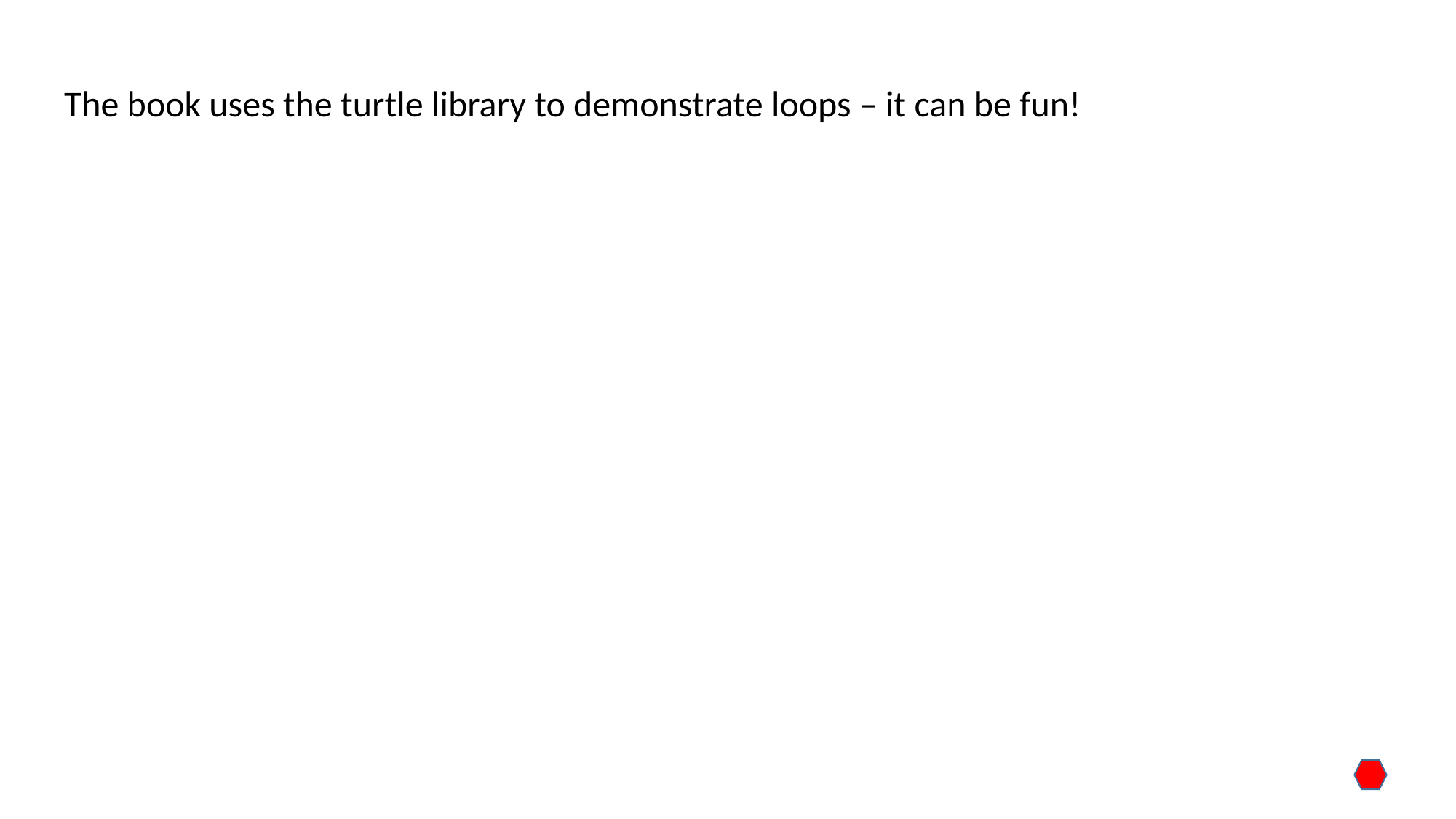

The book uses the turtle library to demonstrate loops – it can be fun!